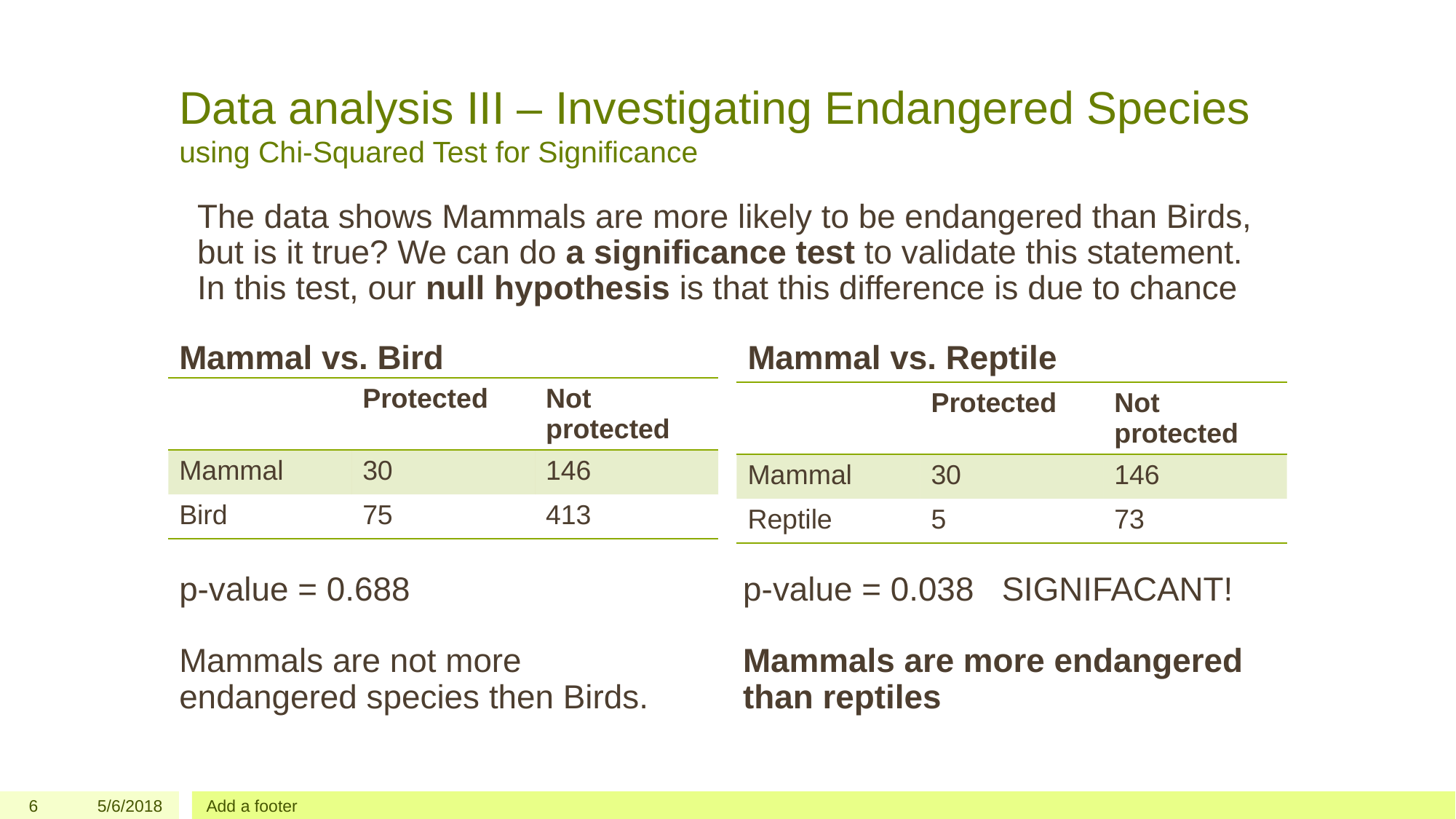

# Data analysis III – Investigating Endangered Species using Chi-Squared Test for Significance
The data shows Mammals are more likely to be endangered than Birds, but is it true? We can do a significance test to validate this statement. In this test, our null hypothesis is that this difference is due to chance
Mammal vs. Reptile
Mammal vs. Bird
|  | Protected | Not protected |
| --- | --- | --- |
| Mammal | 30 | 146 |
| Bird | 75 | 413 |
|  | Protected | Not protected |
| --- | --- | --- |
| Mammal | 30 | 146 |
| Reptile | 5 | 73 |
p-value = 0.688

Mammals are not more endangered species then Birds.

p-value = 0.038   SIGNIFACANT!

Mammals are more endangered than reptiles

6
5/6/2018
Add a footer